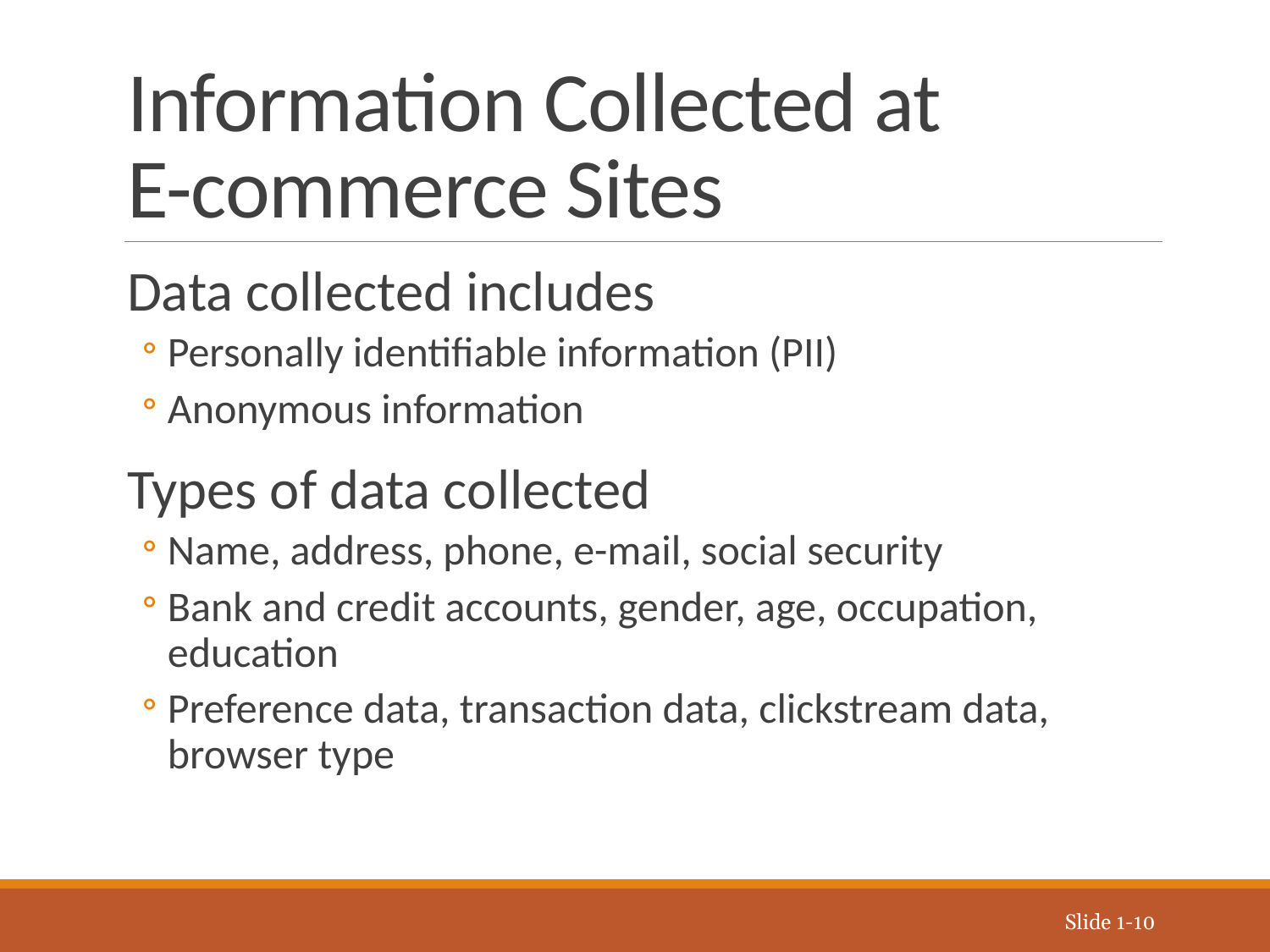

# Information Collected at E-commerce Sites
Data collected includes
Personally identifiable information (PII)
Anonymous information
Types of data collected
Name, address, phone, e-mail, social security
Bank and credit accounts, gender, age, occupation, education
Preference data, transaction data, clickstream data, browser type
Slide 1-10